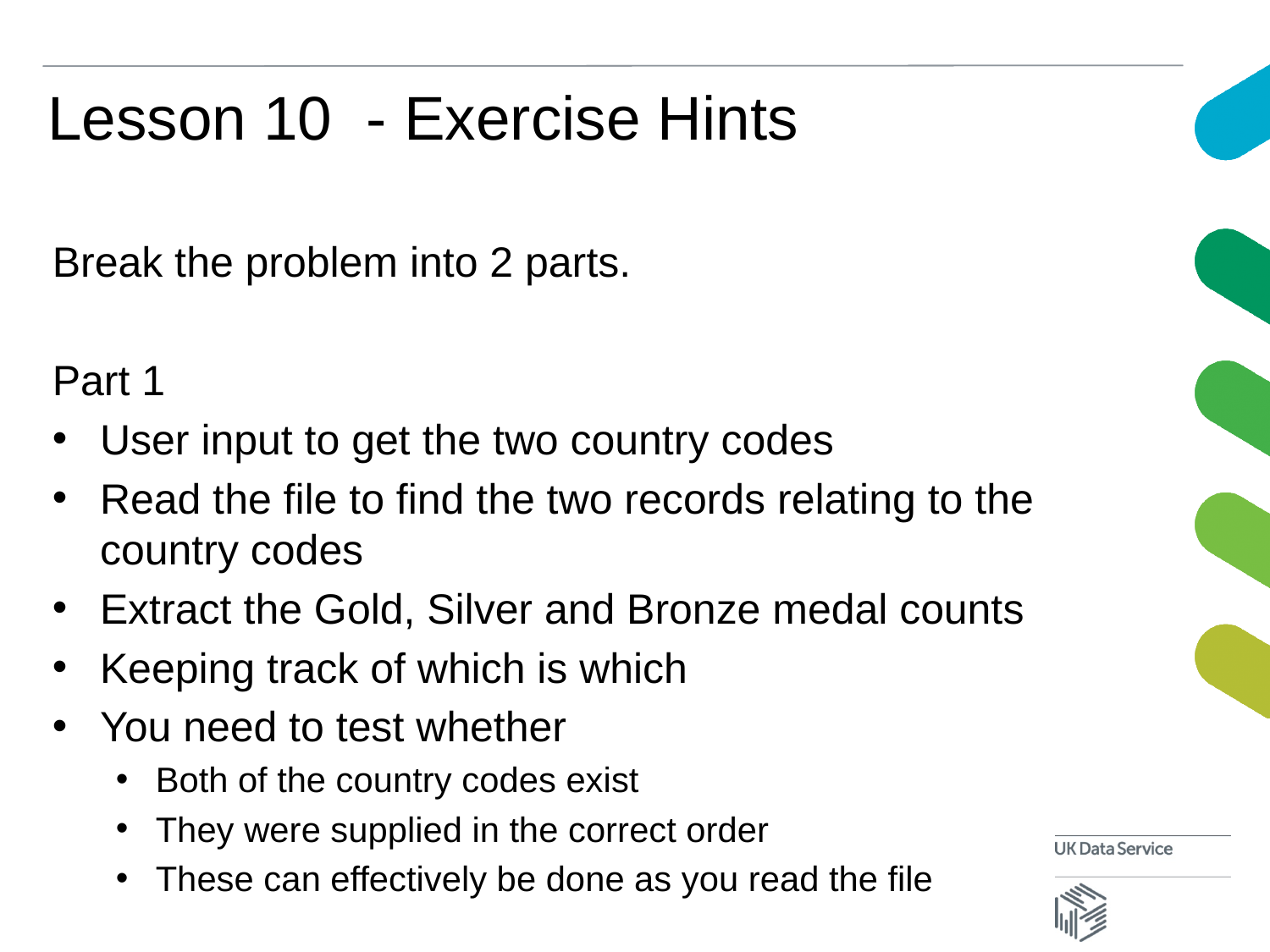

# Lesson 10  - Exercise Hints
Break the problem into 2 parts.

Part 1
User input to get the two country codes
Read the file to find the two records relating to the country codes
Extract the Gold, Silver and Bronze medal counts
Keeping track of which is which
You need to test whether
Both of the country codes exist
They were supplied in the correct order
These can effectively be done as you read the file